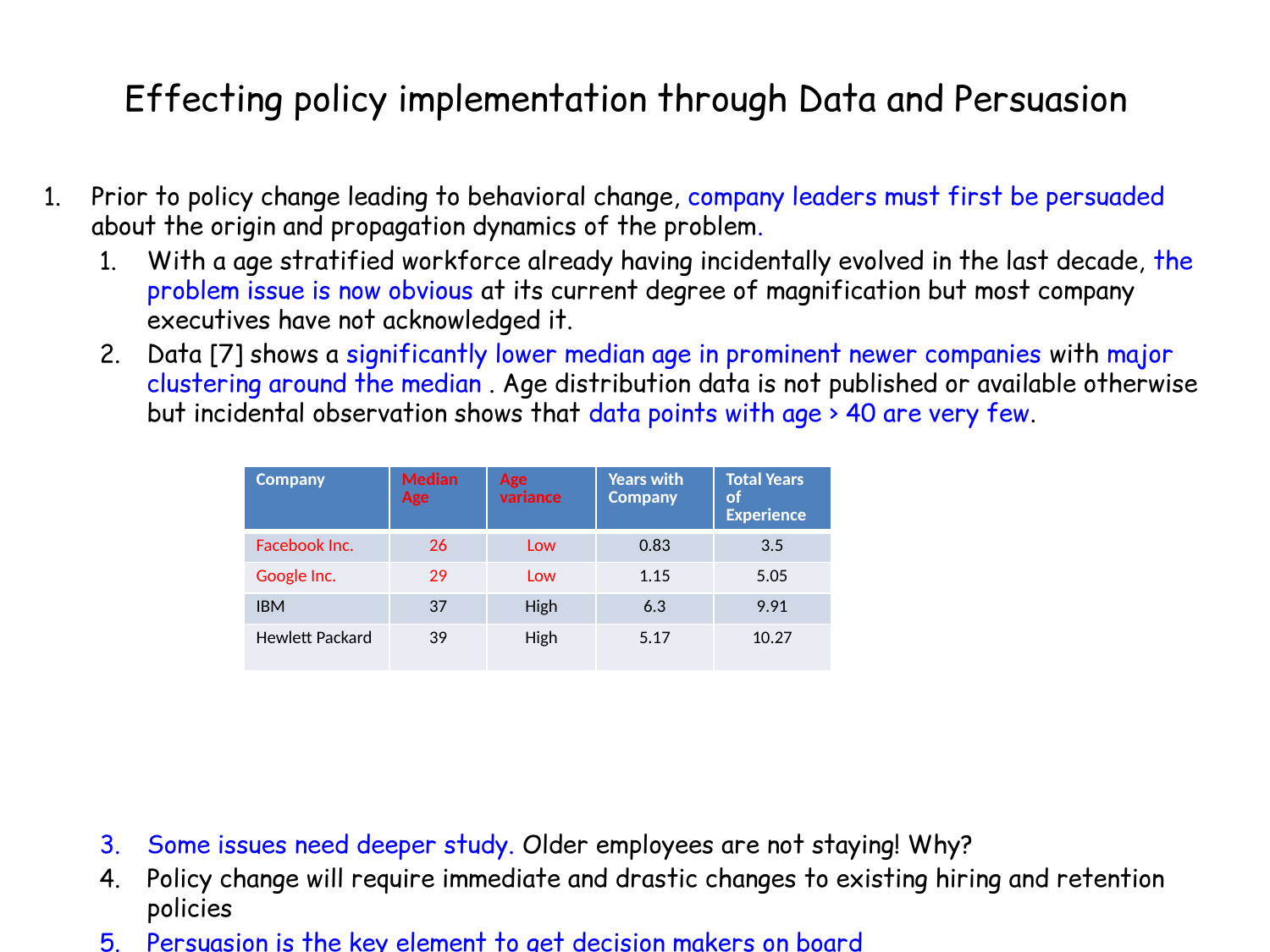

# Effecting policy implementation through Data and Persuasion
Prior to policy change leading to behavioral change, company leaders must first be persuaded about the origin and propagation dynamics of the problem.
With a age stratified workforce already having incidentally evolved in the last decade, the problem issue is now obvious at its current degree of magnification but most company executives have not acknowledged it.
Data [7] shows a significantly lower median age in prominent newer companies with major clustering around the median . Age distribution data is not published or available otherwise but incidental observation shows that data points with age > 40 are very few.

Some issues need deeper study. Older employees are not staying! Why?
Policy change will require immediate and drastic changes to existing hiring and retention policies
Persuasion is the key element to get decision makers on board

| Company | Median Age | Age variance | Years with Company | Total Years of Experience |
| --- | --- | --- | --- | --- |
| Facebook Inc. | 26 | Low | 0.83 | 3.5 |
| Google Inc. | 29 | Low | 1.15 | 5.05 |
| IBM | 37 | High | 6.3 | 9.91 |
| Hewlett Packard | 39 | High | 5.17 | 10.27 |